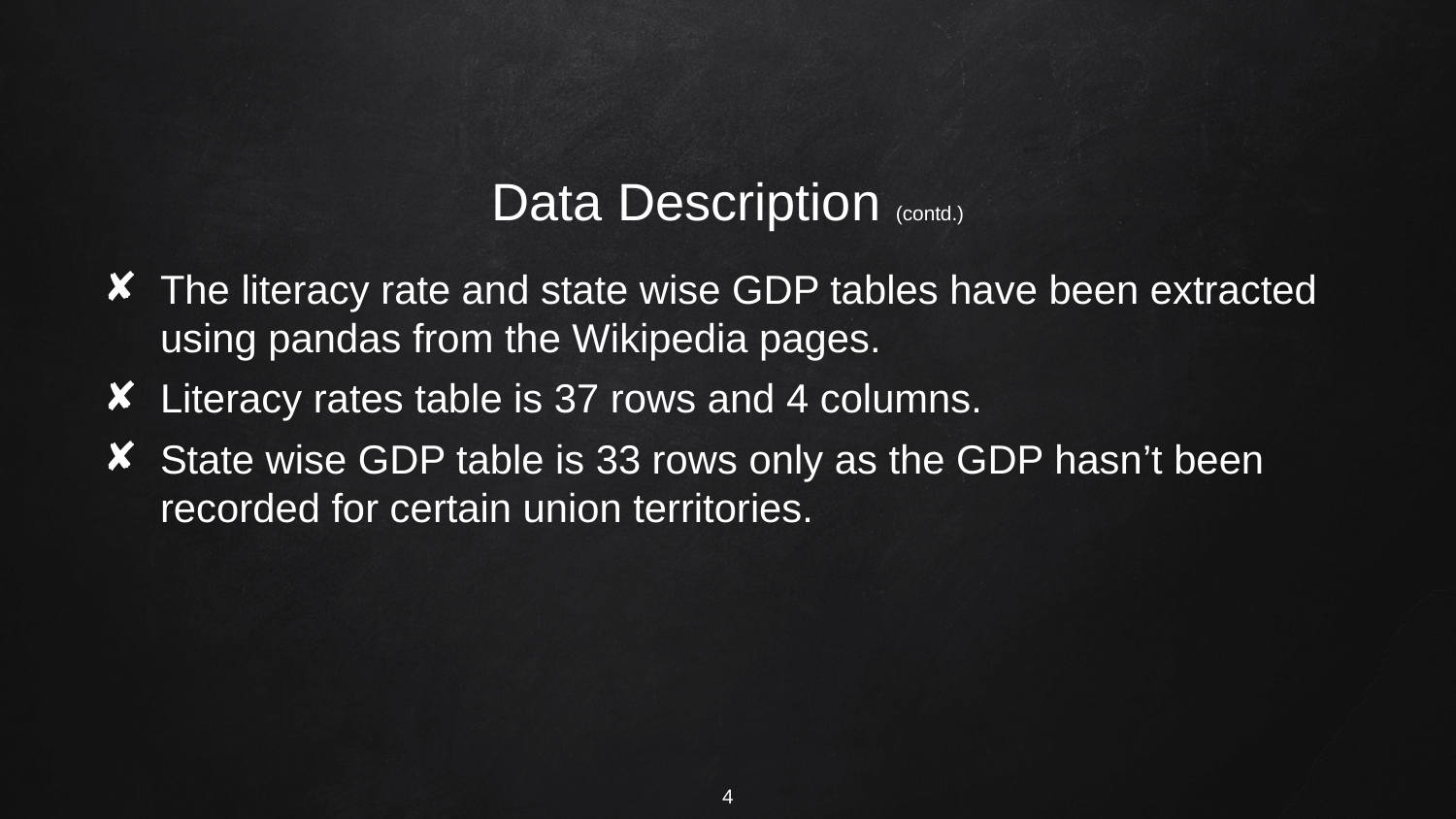

# Data Description (contd.)
The literacy rate and state wise GDP tables have been extracted using pandas from the Wikipedia pages.
Literacy rates table is 37 rows and 4 columns.
State wise GDP table is 33 rows only as the GDP hasn’t been recorded for certain union territories.
4